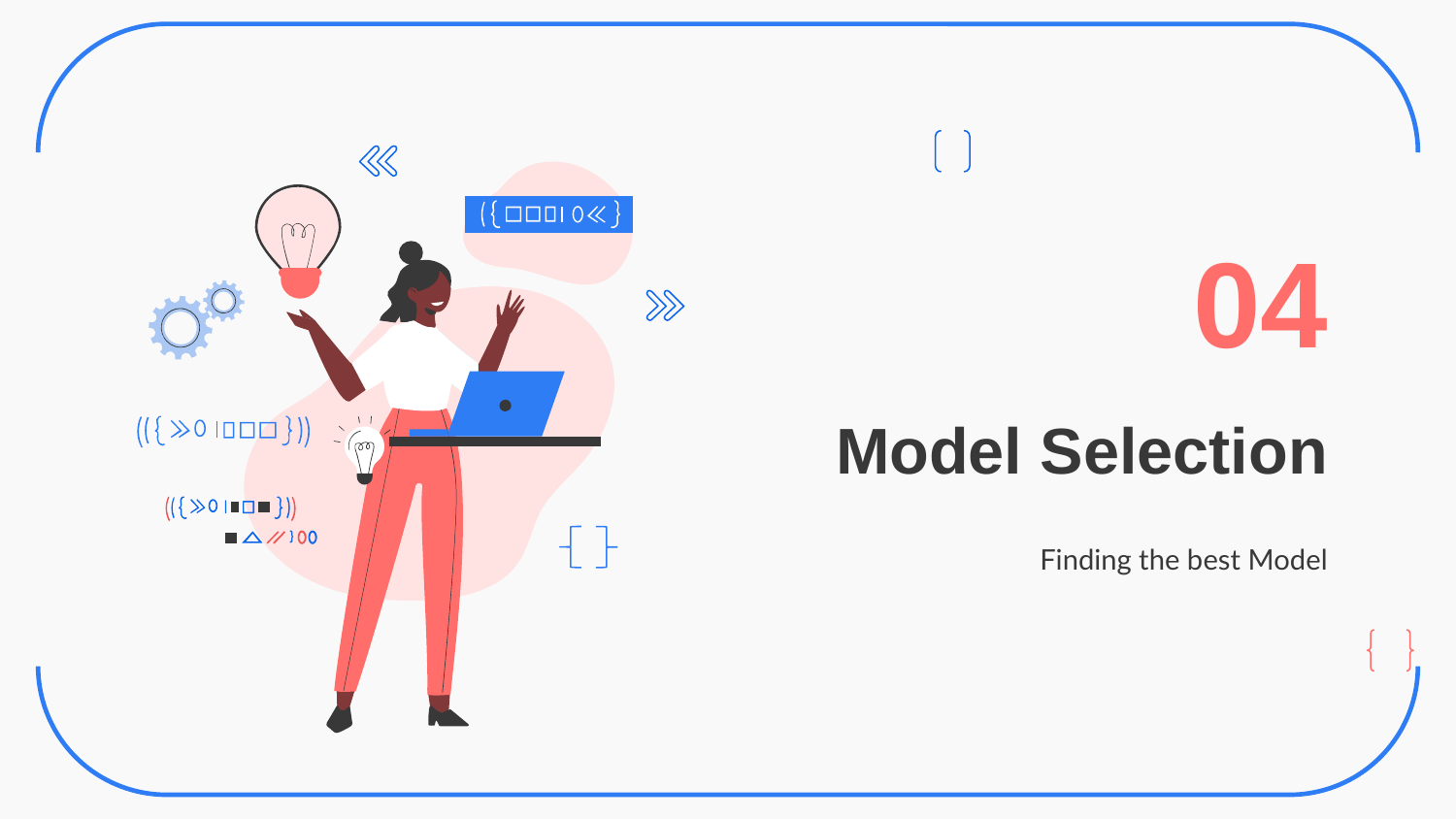

04
# Model Selection
Finding the best Model